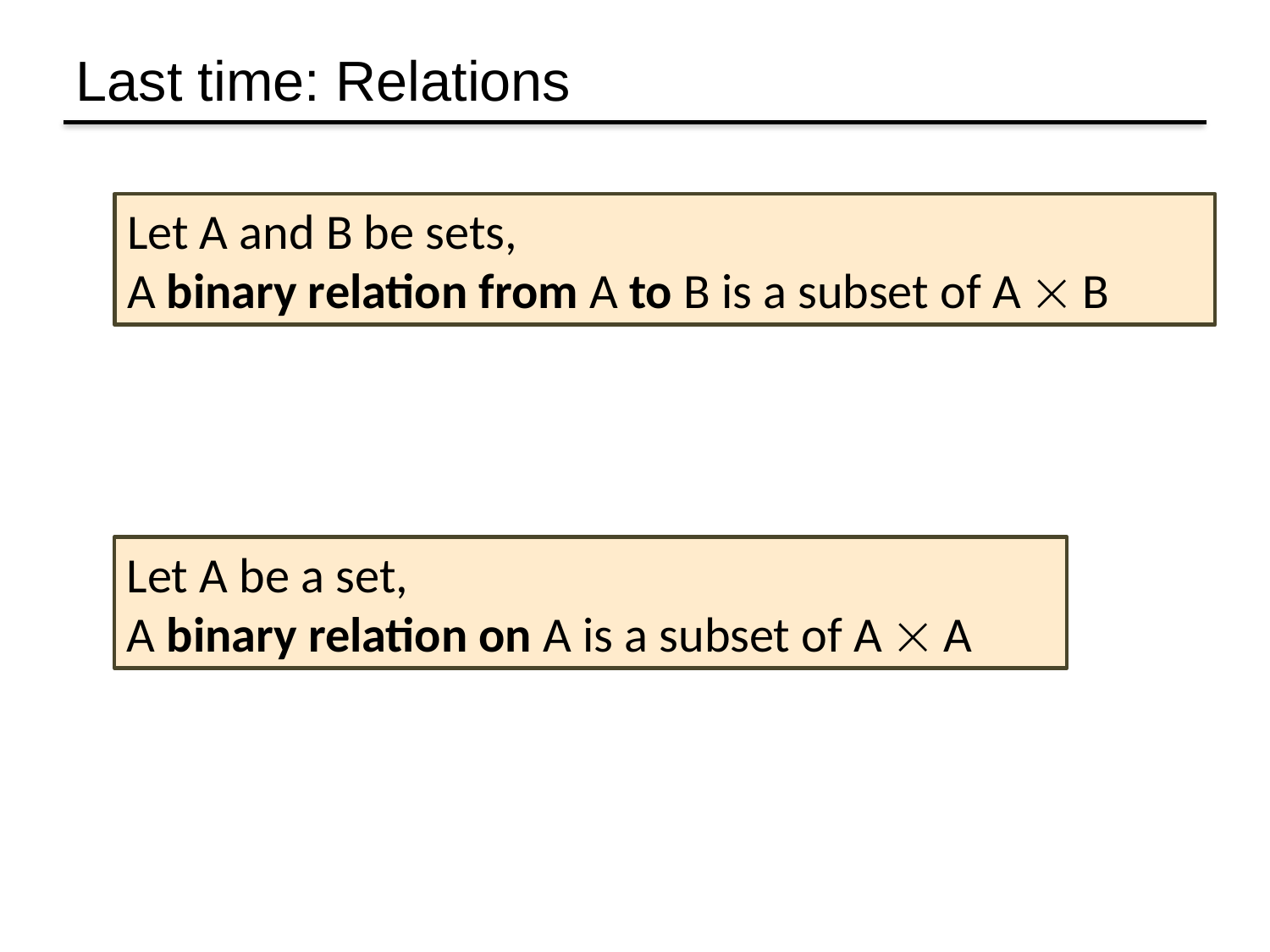

# Last time: Relations
Let A and B be sets,
A binary relation from A to B is a subset of A × B
Let A be a set,
A binary relation on A is a subset of A × A